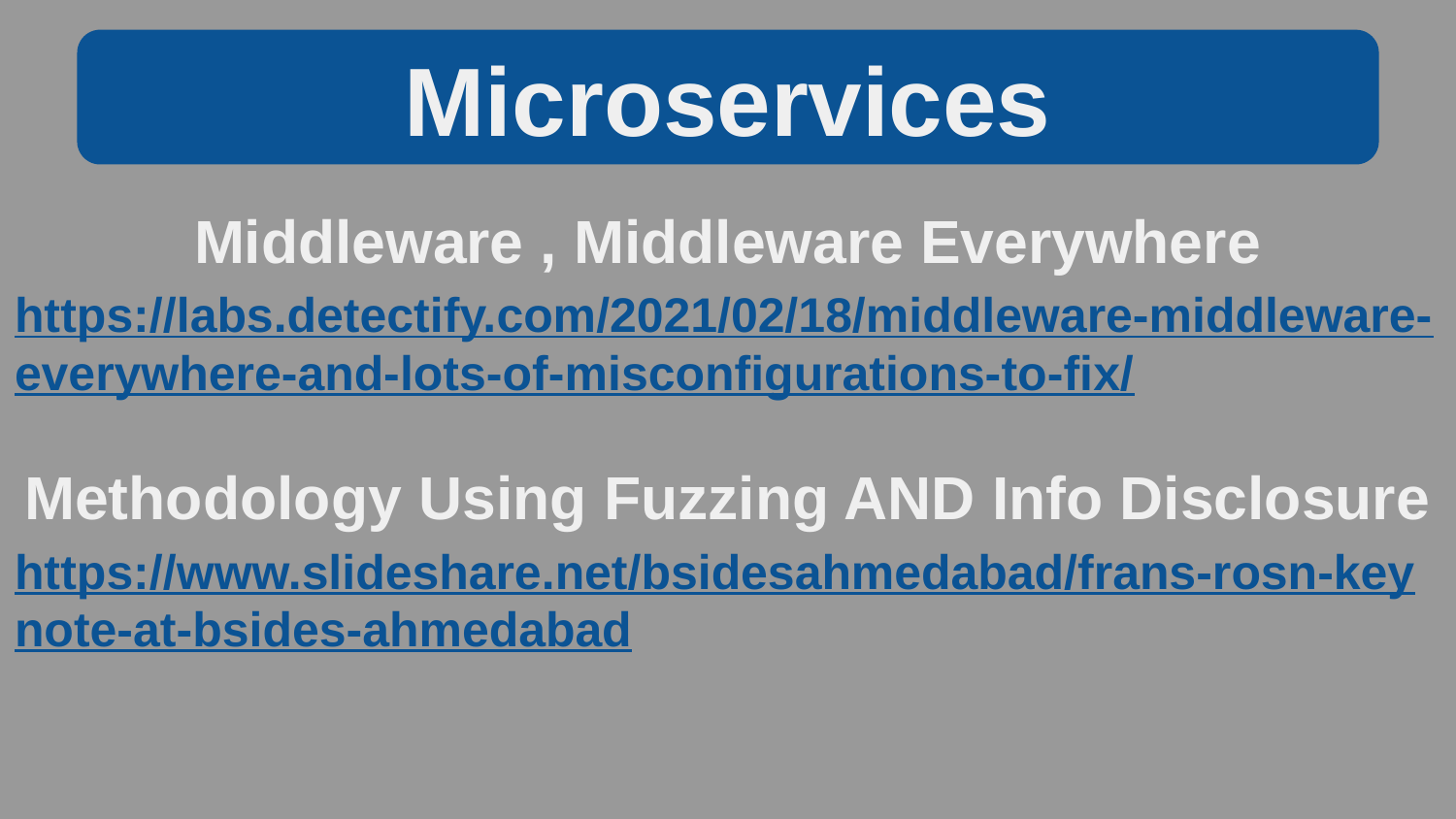

Microservices
Middleware , Middleware Everywhere
https://labs.detectify.com/2021/02/18/middleware-middleware-everywhere-and-lots-of-misconfigurations-to-fix/
Methodology Using Fuzzing AND Info Disclosure
https://www.slideshare.net/bsidesahmedabad/frans-rosn-keynote-at-bsides-ahmedabad